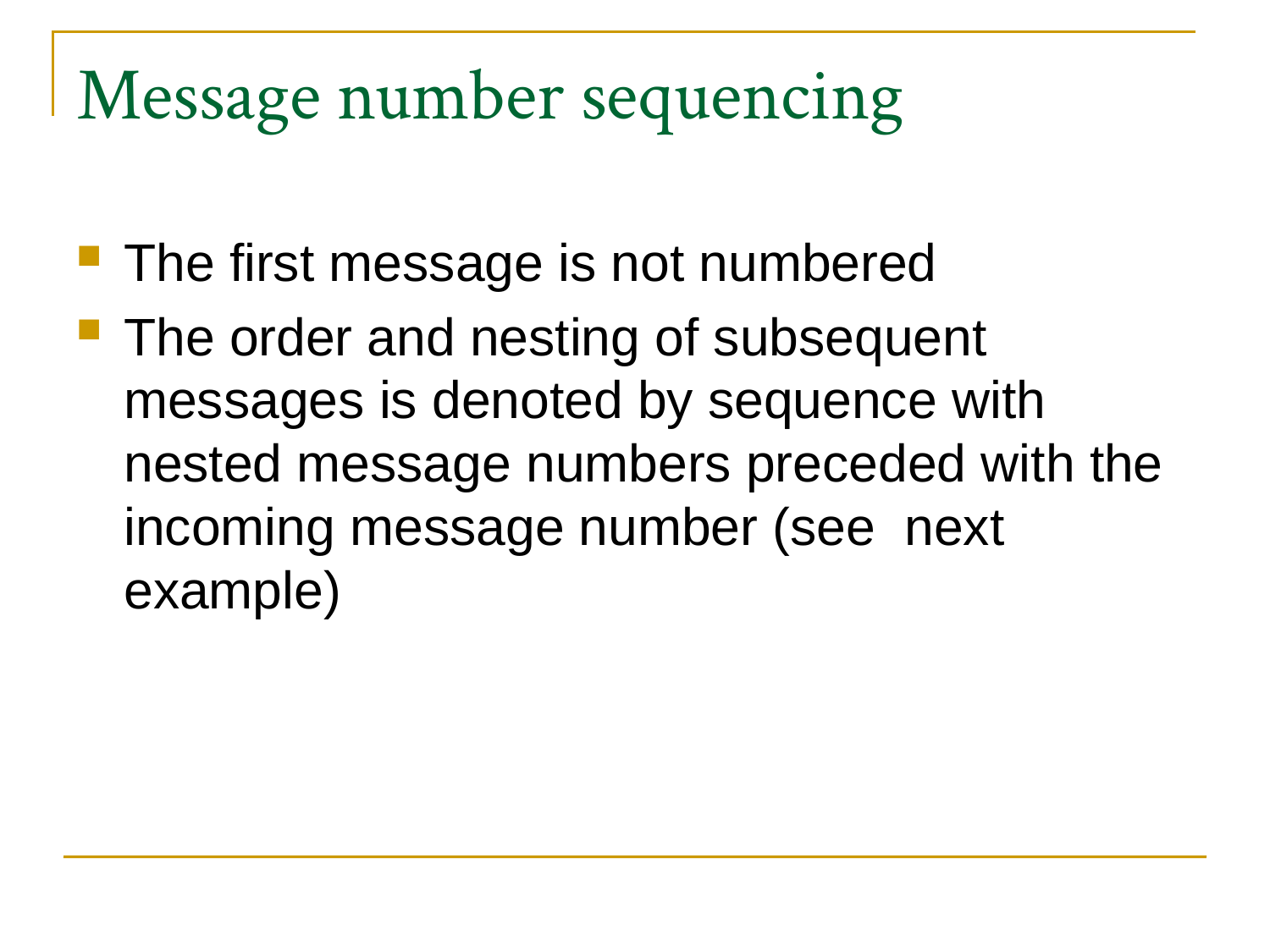

# Message number sequencing
The first message is not numbered
The order and nesting of subsequent messages is denoted by sequence with nested message numbers preceded with the incoming message number (see  next example)